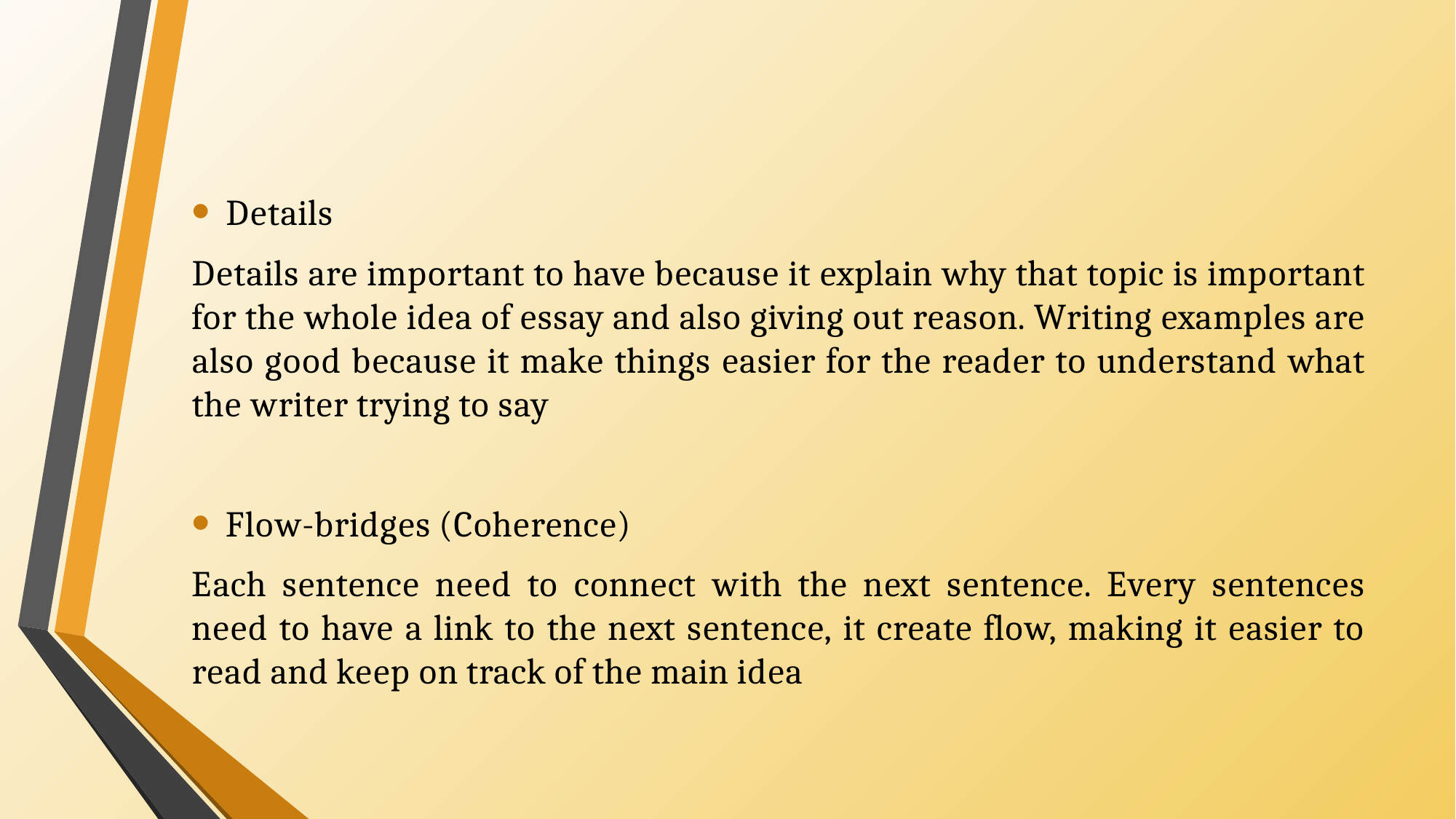

Details
Details are important to have because it explain why that topic is important for the whole idea of essay and also giving out reason. Writing examples are also good because it make things easier for the reader to understand what the writer trying to say

Flow-bridges (Coherence)
Each sentence need to connect with the next sentence. Every sentences need to have a link to the next sentence, it create flow, making it easier to read and keep on track of the main idea